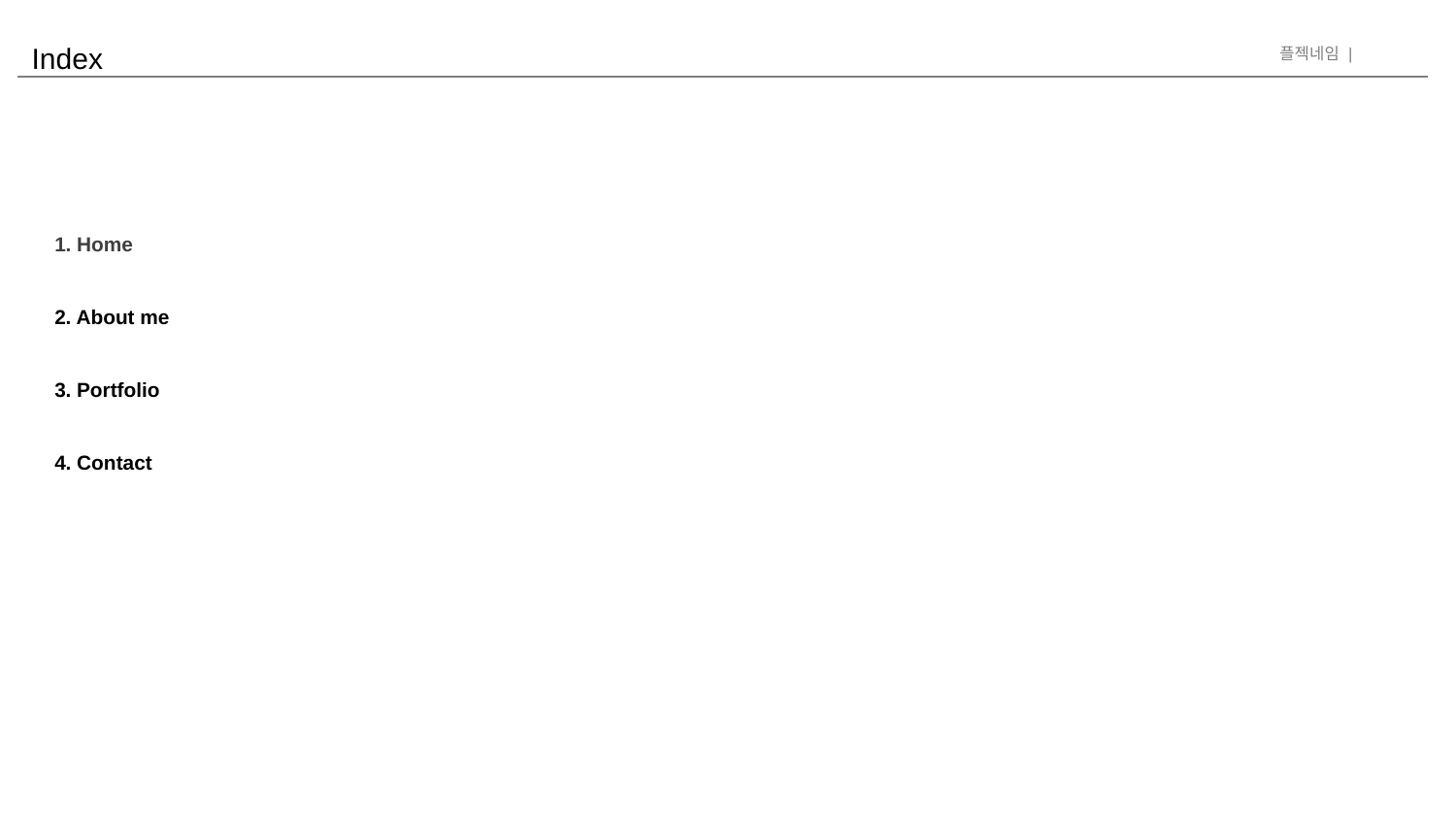

# Index
1. Home
2. About me
3. Portfolio
4. Contact